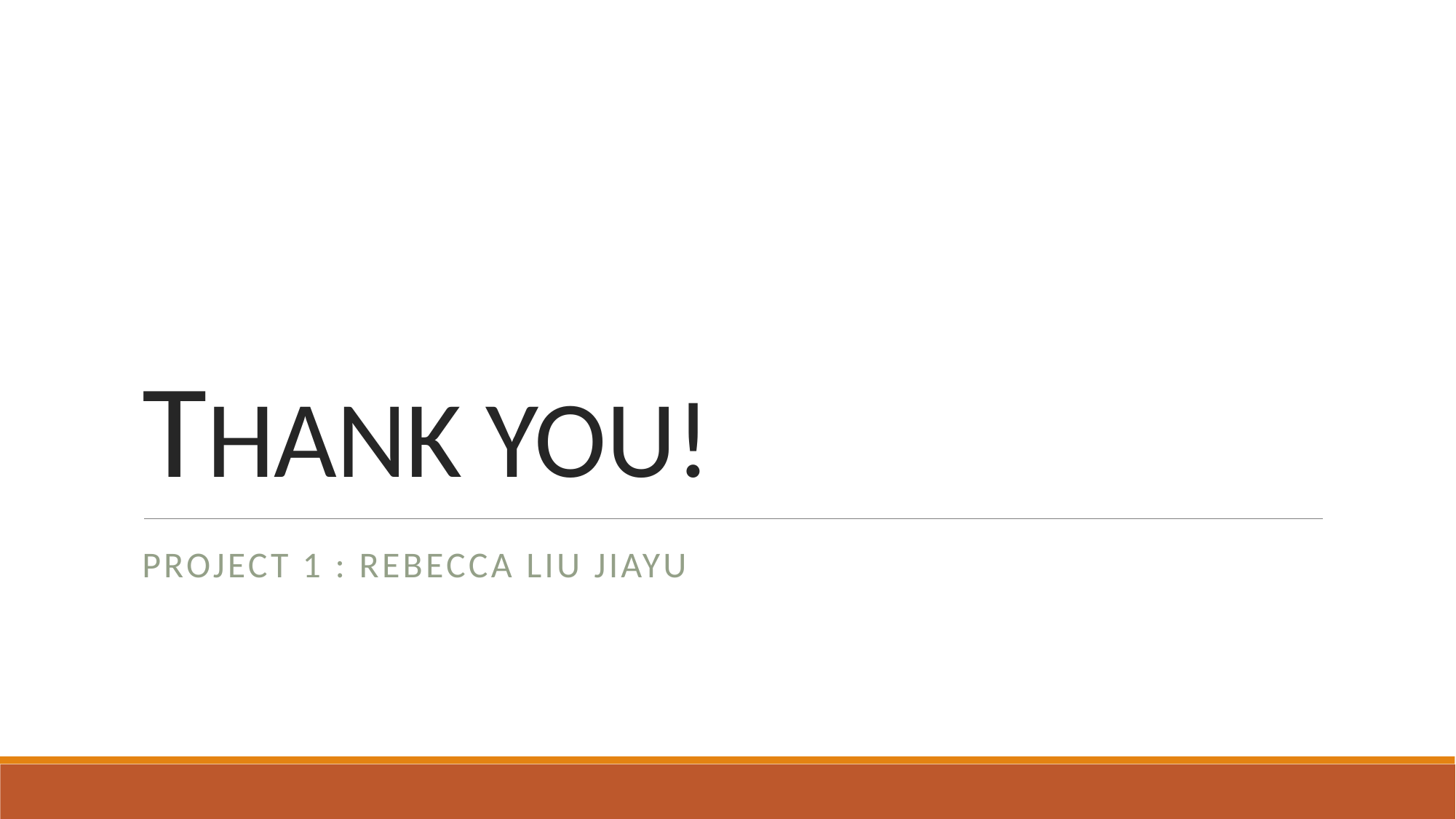

# THANK YOU!
Project 1 : Rebecca Liu jiayu